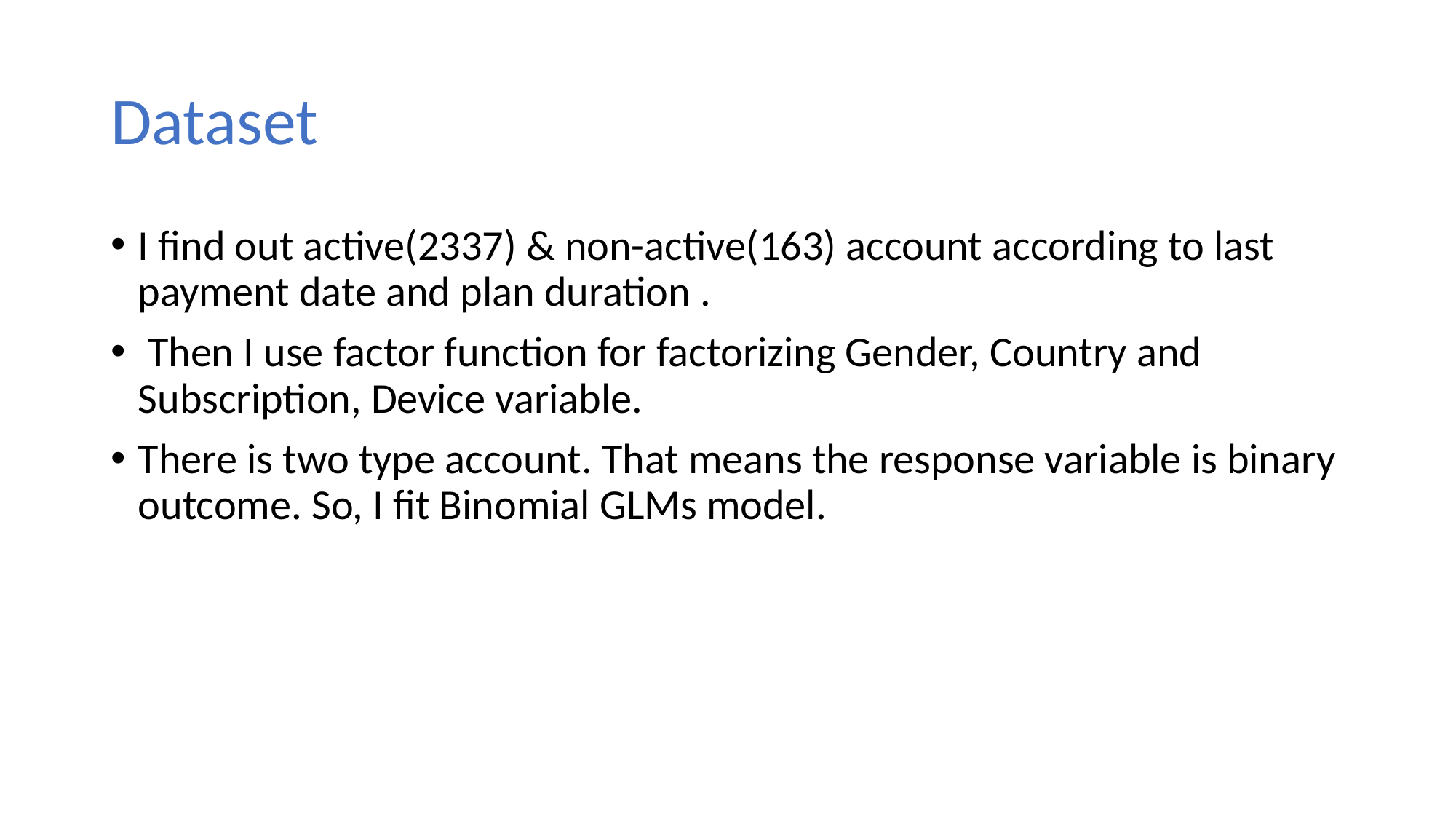

# Dataset
I find out active(2337) & non-active(163) account according to last payment date and plan duration .
 Then I use factor function for factorizing Gender, Country and Subscription, Device variable.
There is two type account. That means the response variable is binary outcome. So, I fit Binomial GLMs model.